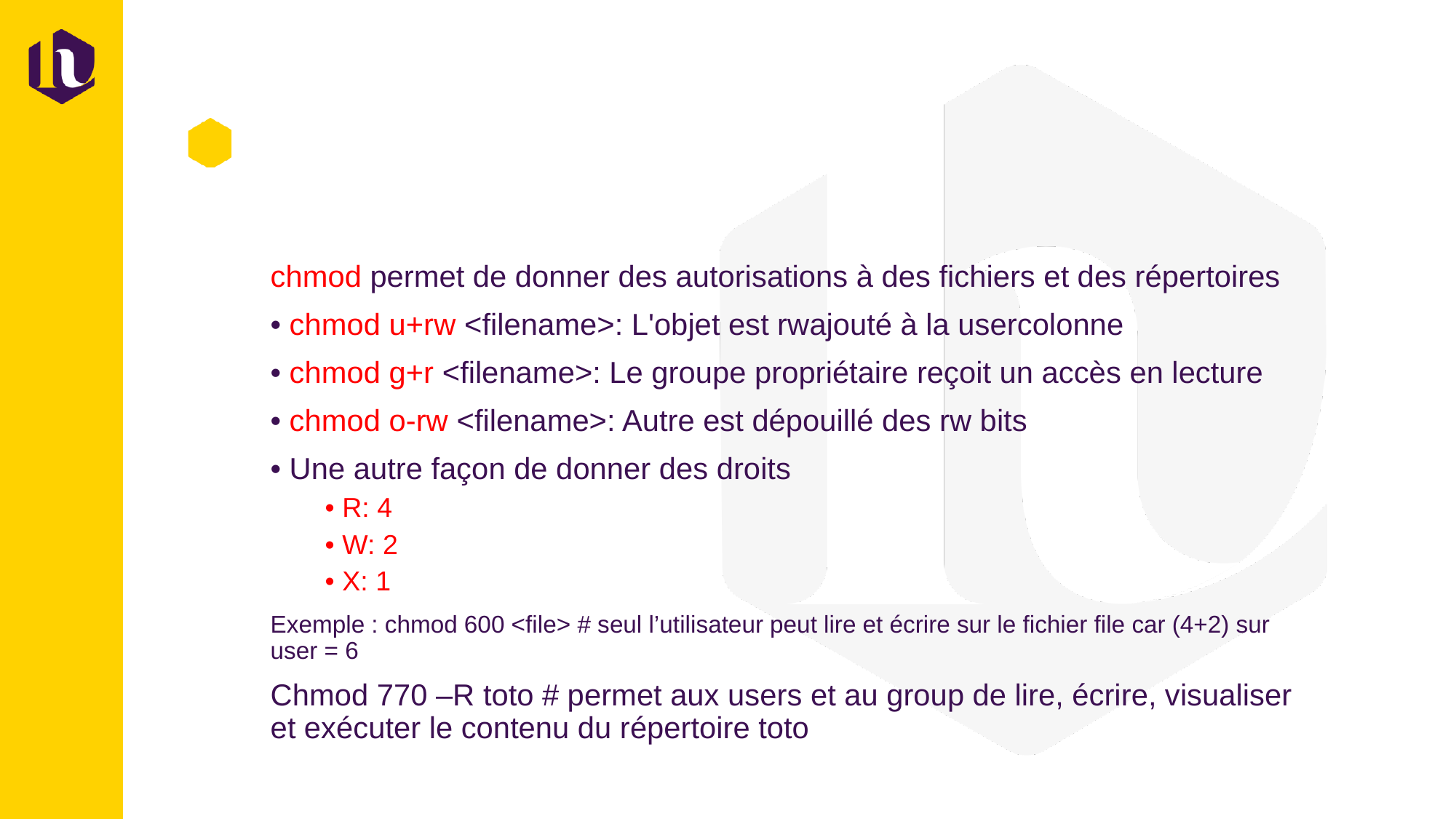

#
chmod permet de donner des autorisations à des fichiers et des répertoires
• chmod u+rw <filename>: L'objet est rwajouté à la usercolonne
• chmod g+r <filename>: Le groupe propriétaire reçoit un accès en lecture
• chmod o-rw <filename>: Autre est dépouillé des rw bits
• Une autre façon de donner des droits
• R: 4
• W: 2
• X: 1
Exemple : chmod 600 <file> # seul l’utilisateur peut lire et écrire sur le fichier file car (4+2) sur user = 6
Chmod 770 –R toto # permet aux users et au group de lire, écrire, visualiser et exécuter le contenu du répertoire toto